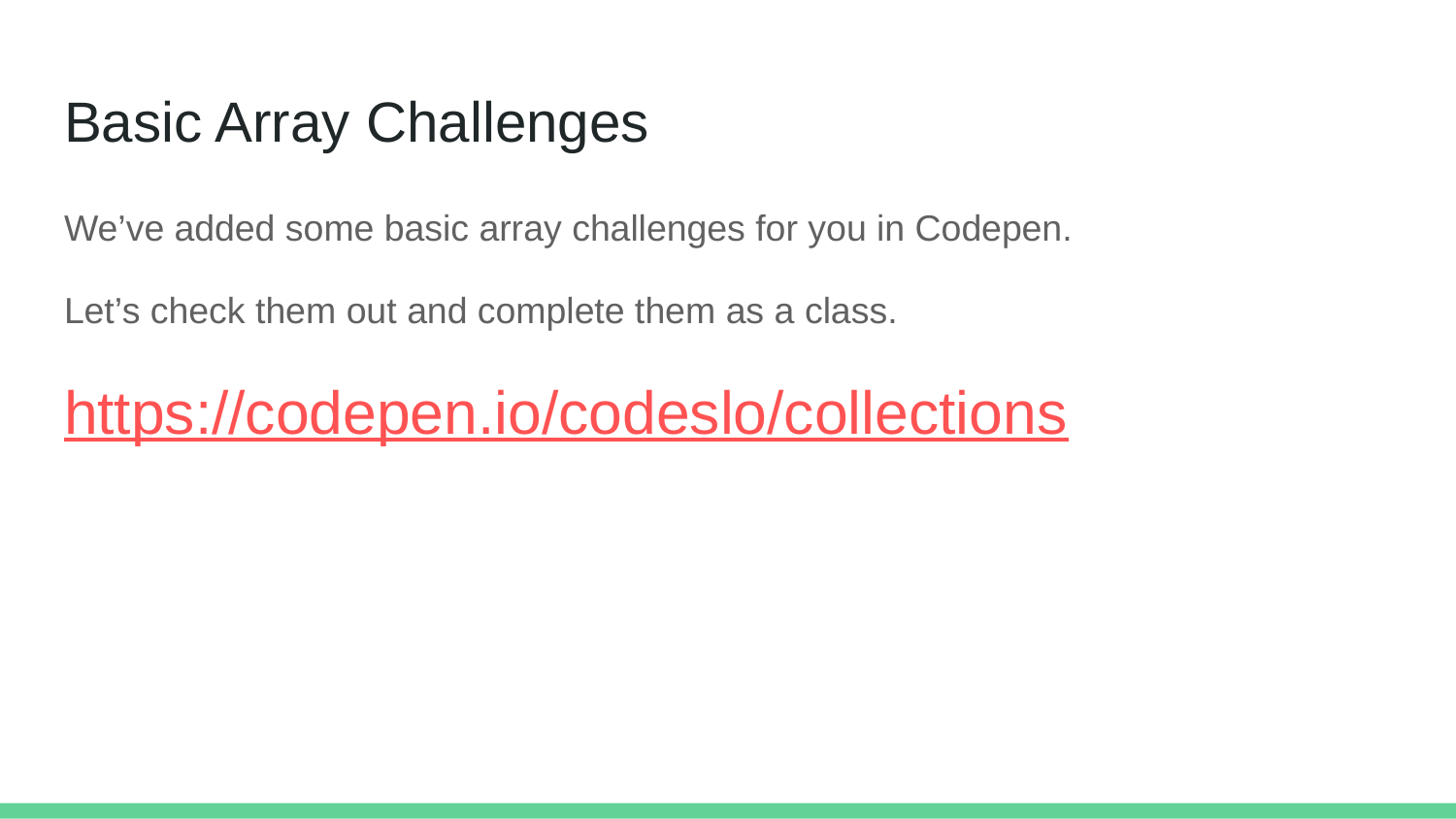

# Basic Array Challenges
We’ve added some basic array challenges for you in Codepen.
Let’s check them out and complete them as a class.
https://codepen.io/codeslo/collections